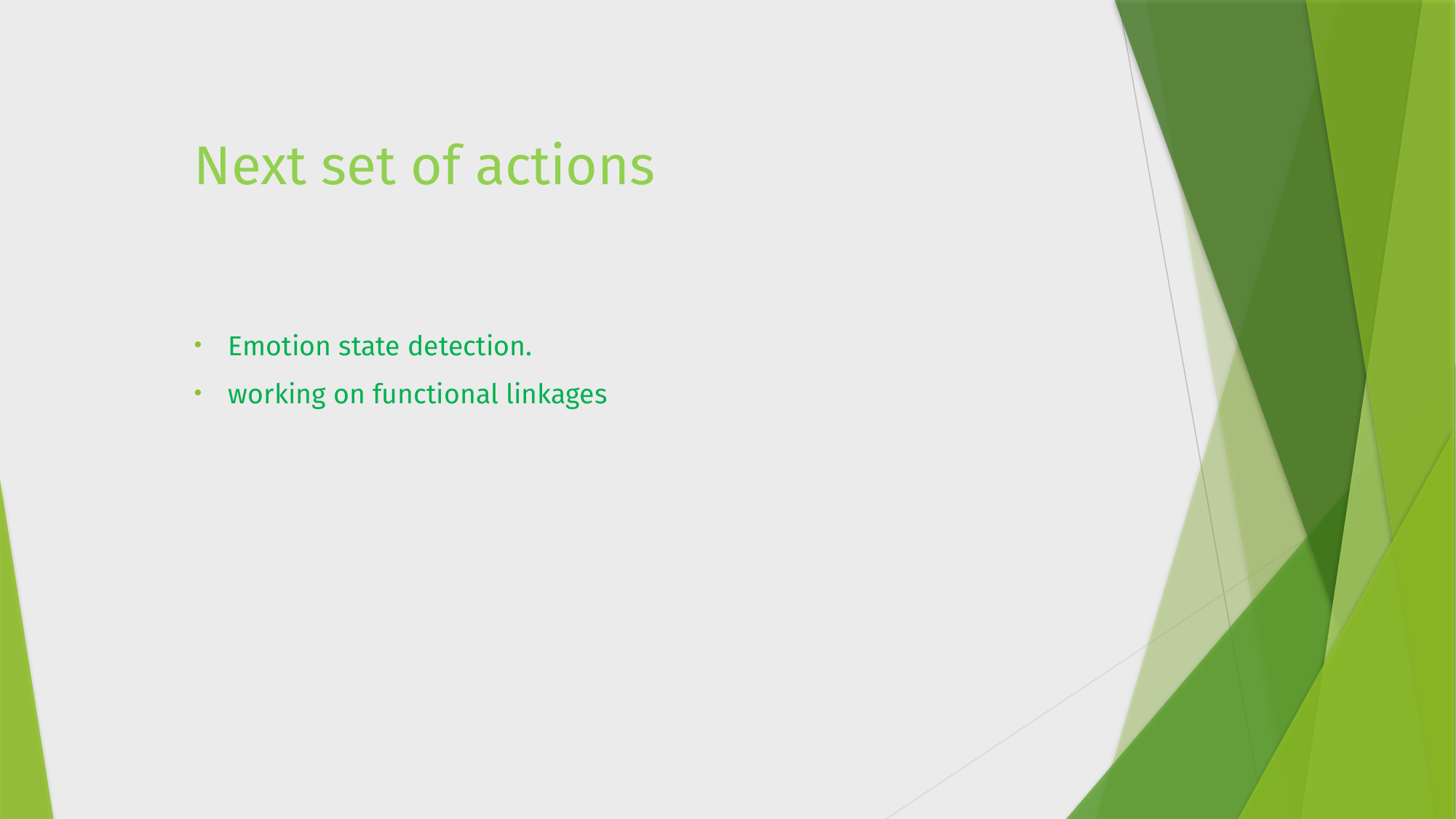

# Next set of actions
Emotion state detection.
working on functional linkages